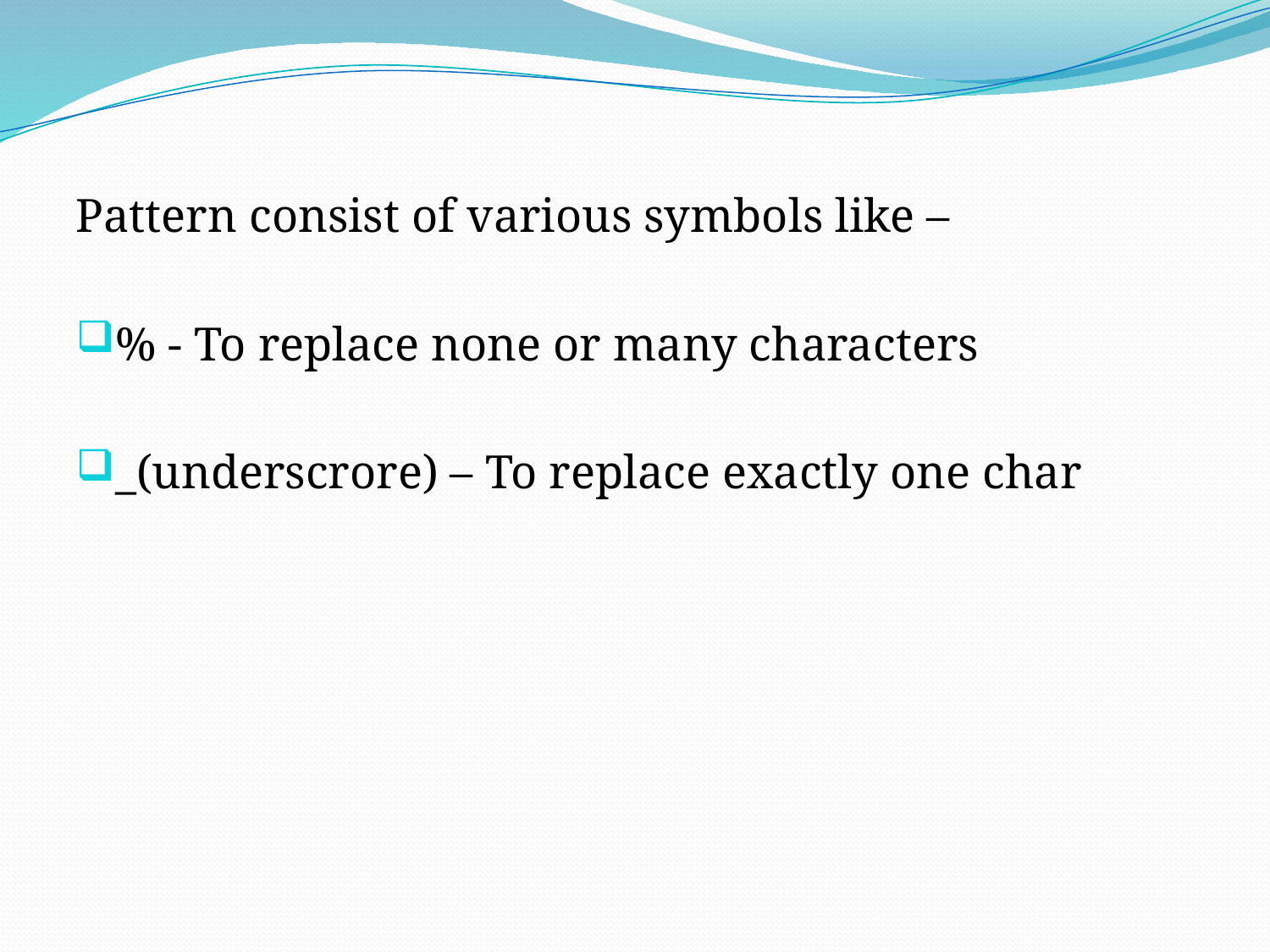

Pattern consist of various symbols like –

% - To replace none or many characters

_(underscrore) – To replace exactly one char